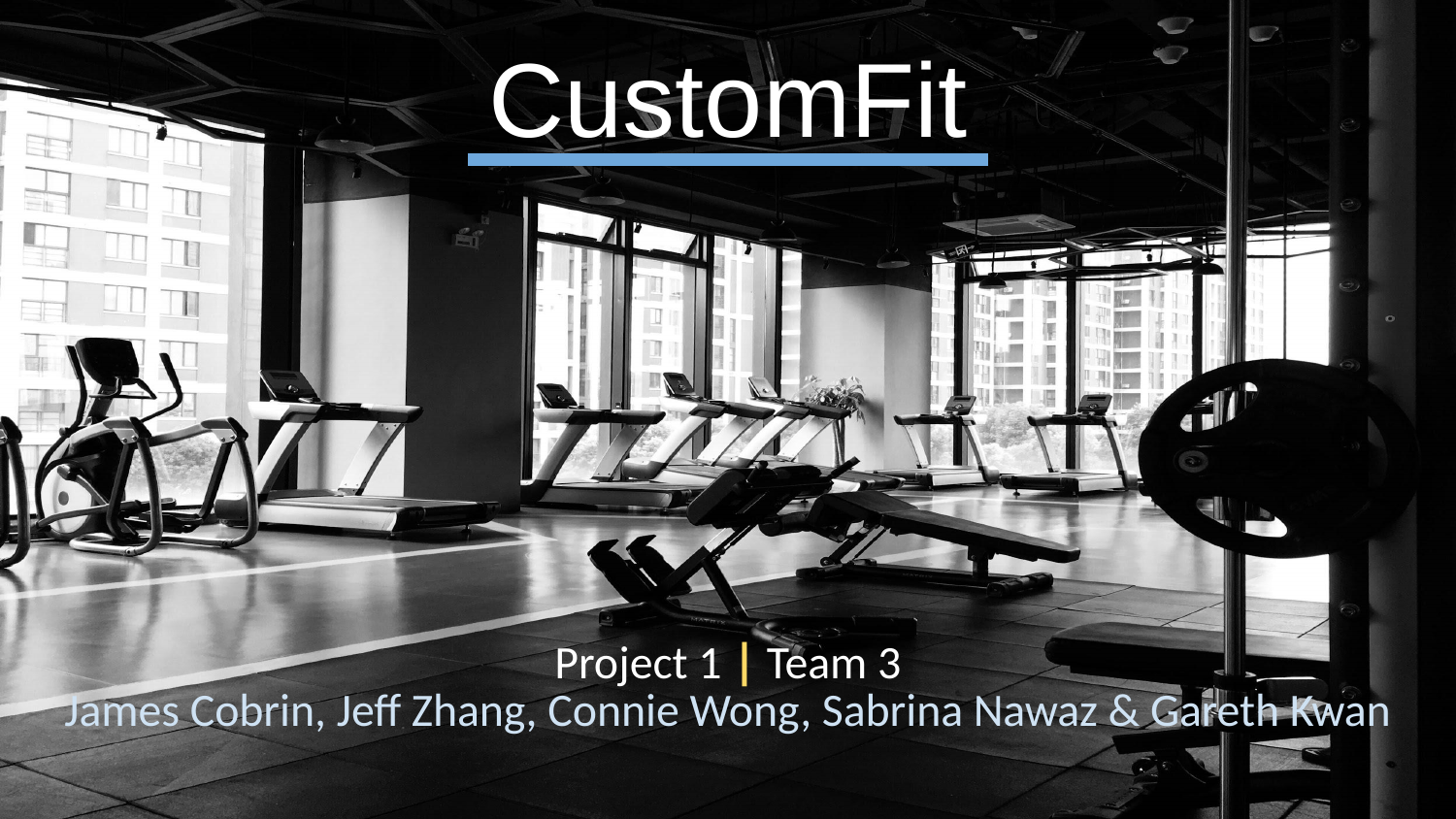

# CustomFit
Project 1 | Team 3
James Cobrin, Jeff Zhang, Connie Wong, Sabrina Nawaz & Gareth Kwan